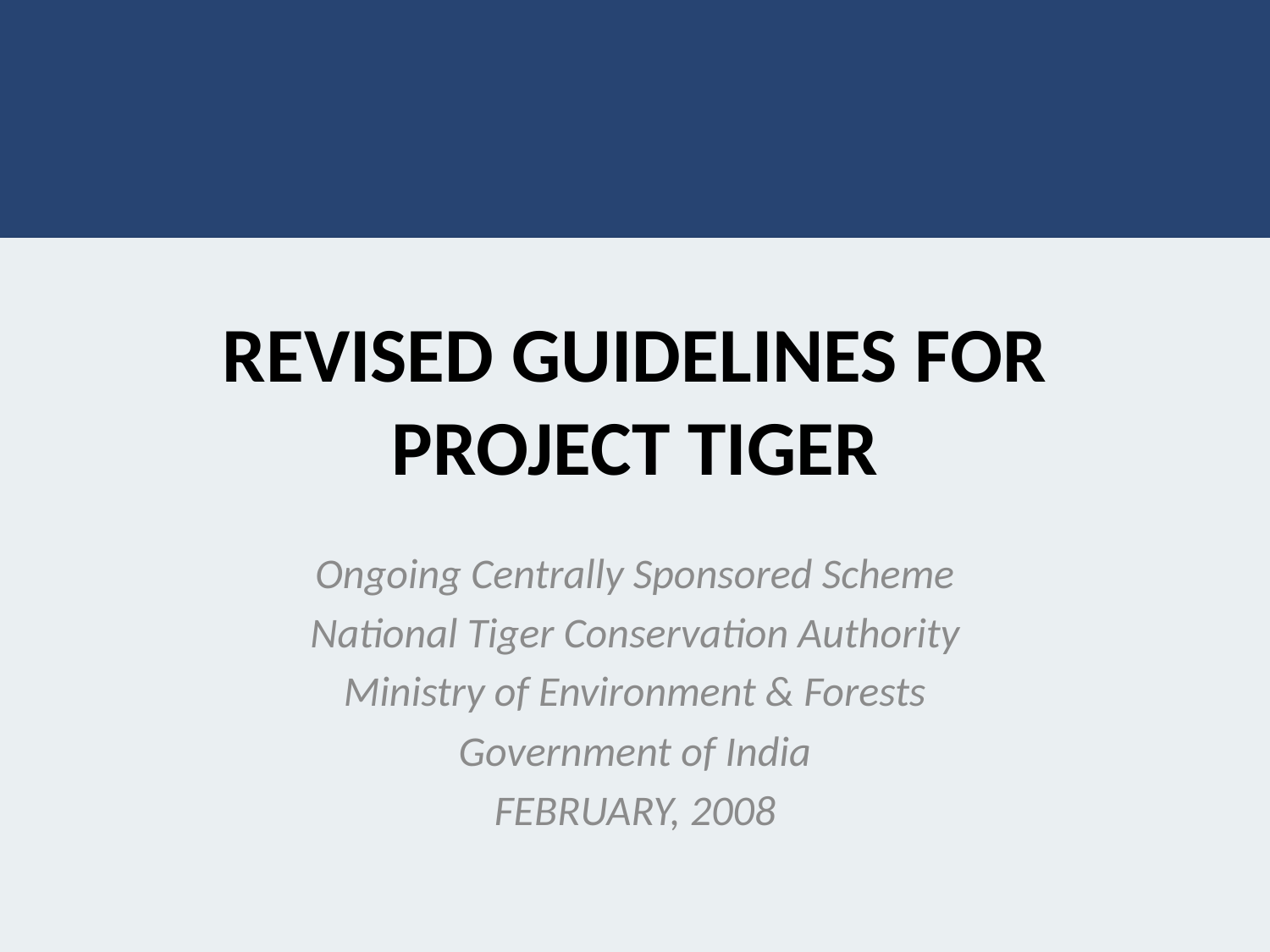

# REVISED GUIDELINES FOR PROJECT TIGER
Ongoing Centrally Sponsored Scheme
National Tiger Conservation Authority
Ministry of Environment & Forests
Government of India
FEBRUARY, 2008